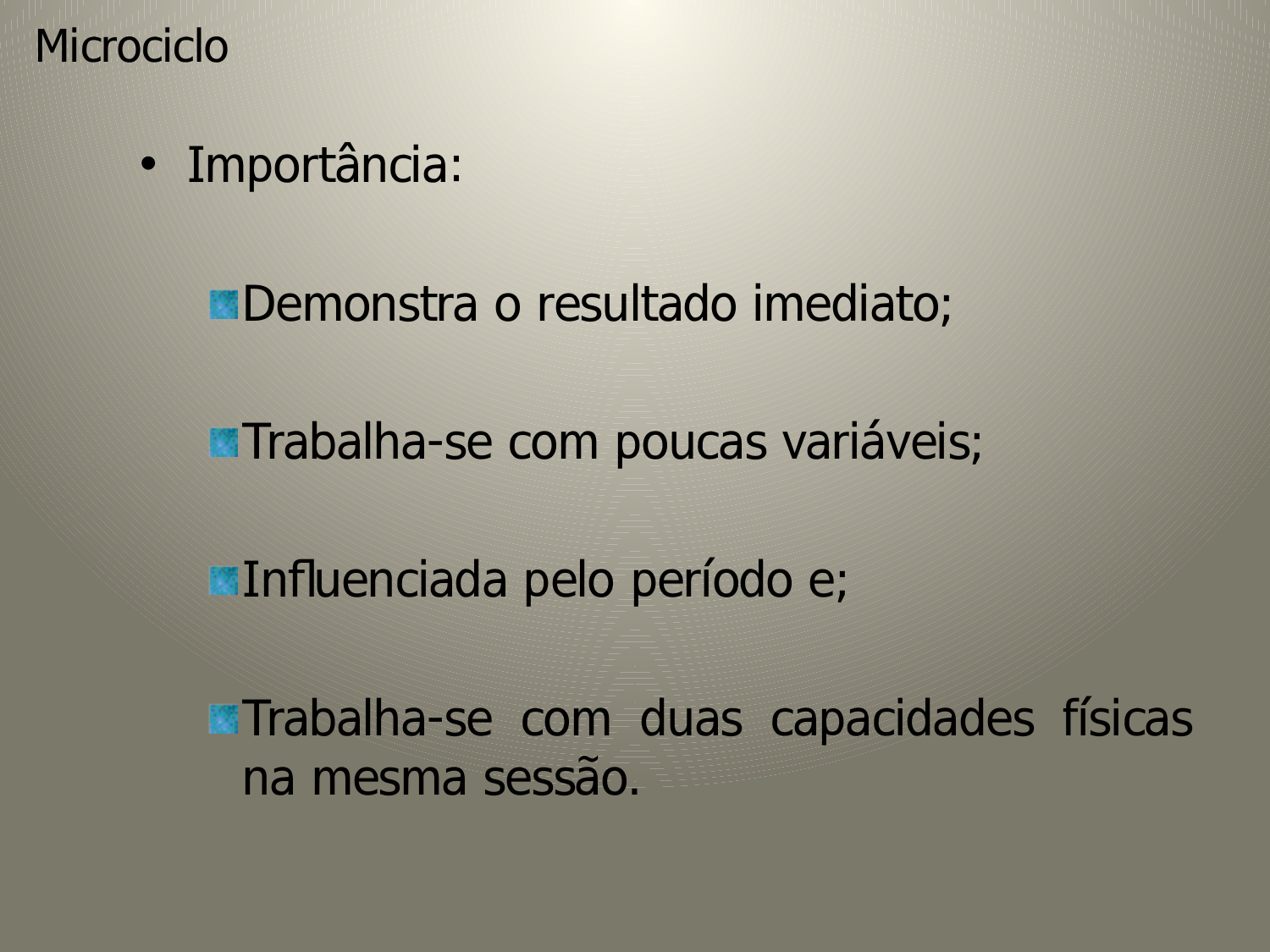

# Microciclo
Importância:

Demonstra o resultado imediato;

Trabalha-se com poucas variáveis;

Influenciada pelo período e;

Trabalha-se com duas capacidades físicas na mesma sessão.